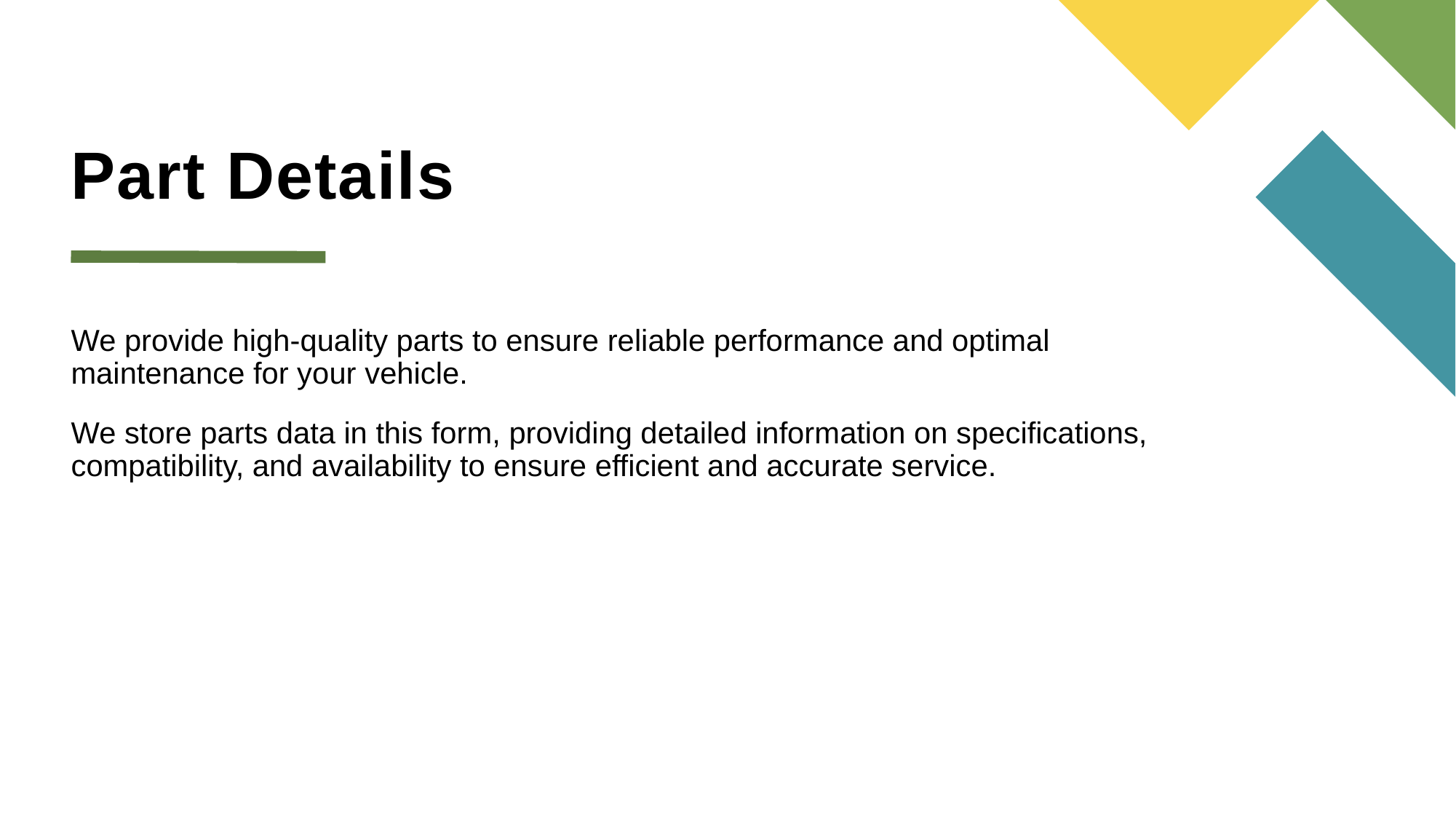

# Part Details
We provide high-quality parts to ensure reliable performance and optimal maintenance for your vehicle.
We store parts data in this form, providing detailed information on specifications, compatibility, and availability to ensure efficient and accurate service.